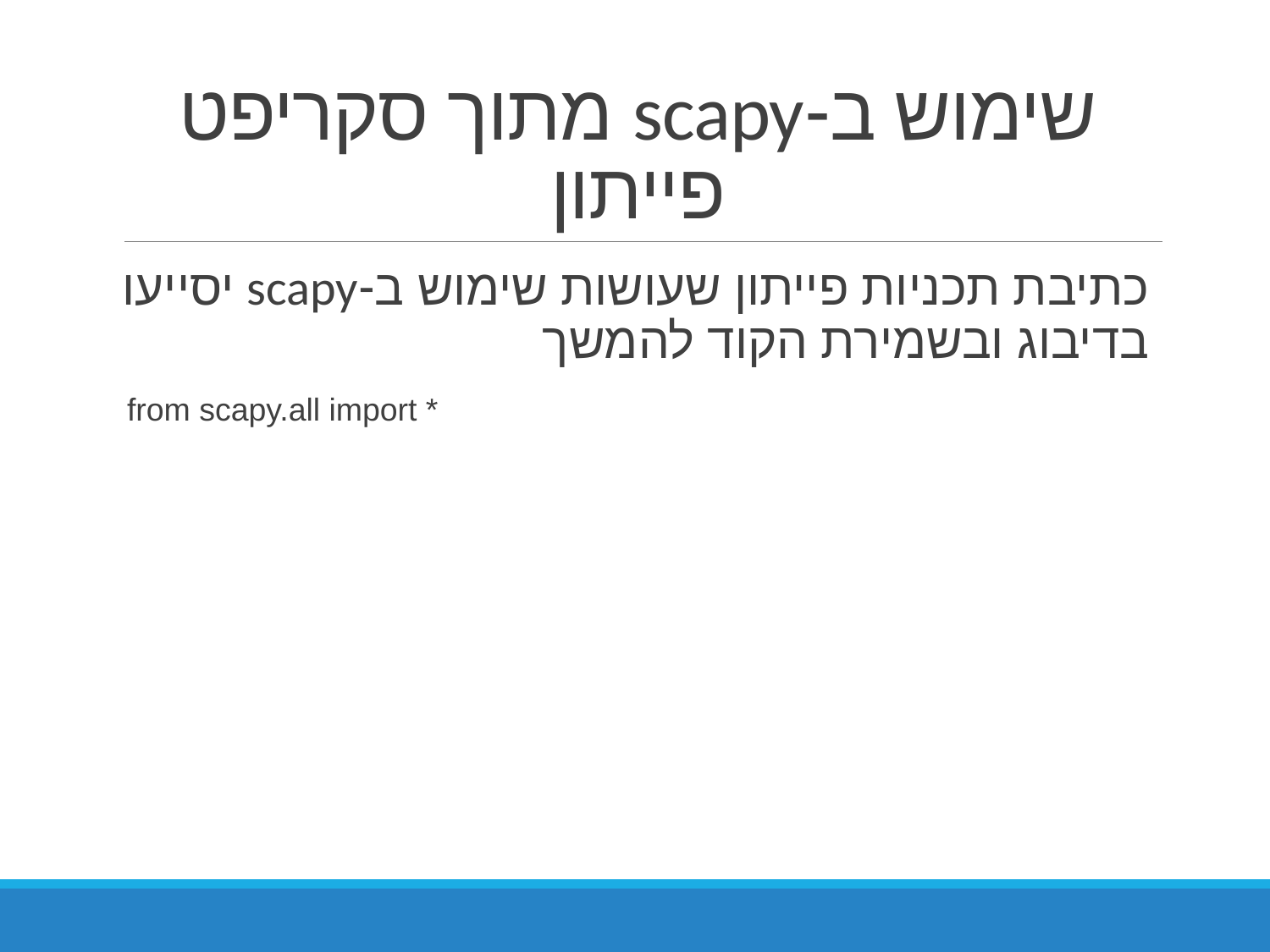

# שימוש ב-scapy מתוך סקריפט פייתון
כתיבת תכניות פייתון שעושות שימוש ב-scapy יסייעו בדיבוג ובשמירת הקוד להמשך
from scapy.all import *